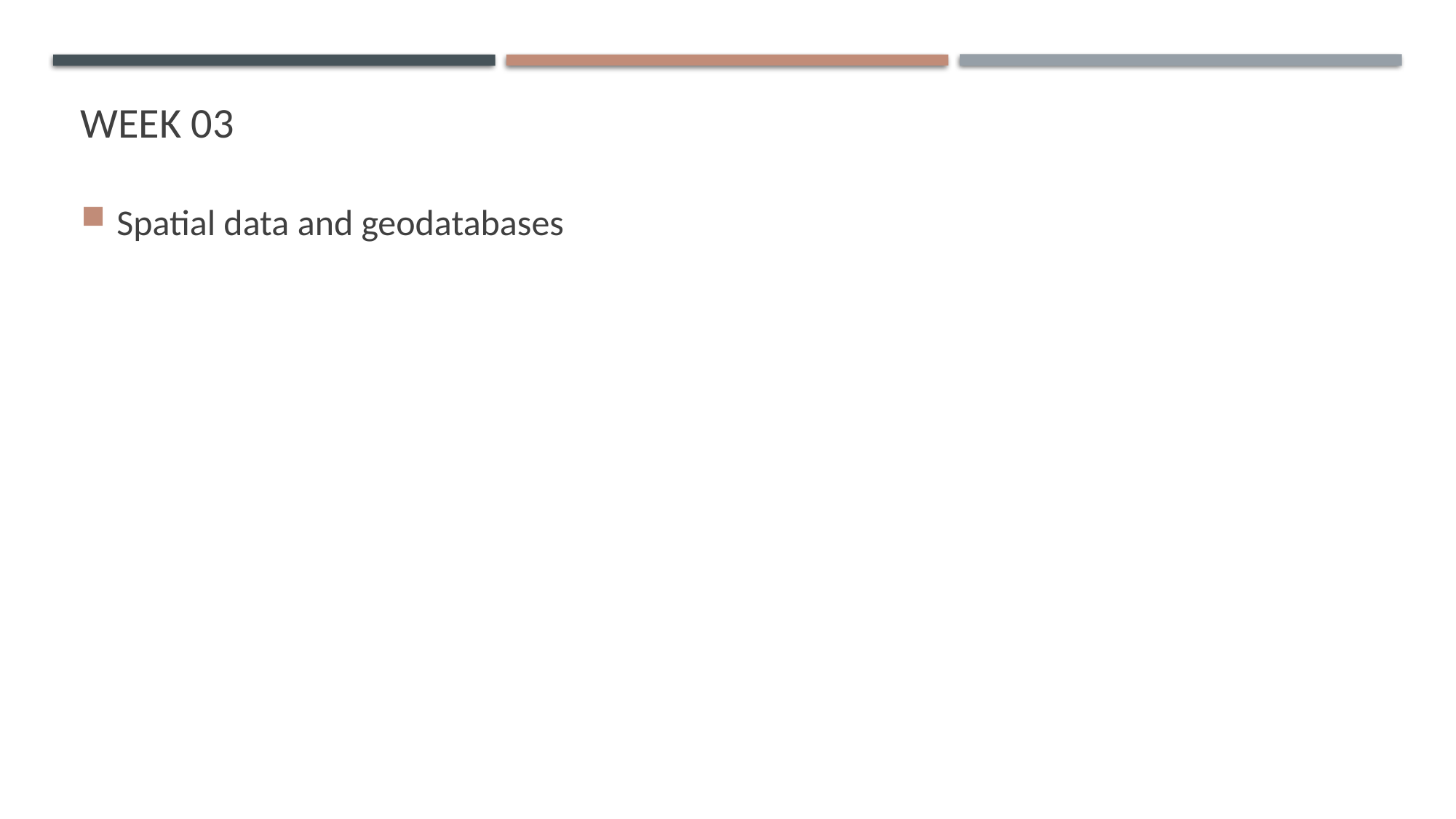

# Week 03
Spatial data and geodatabases